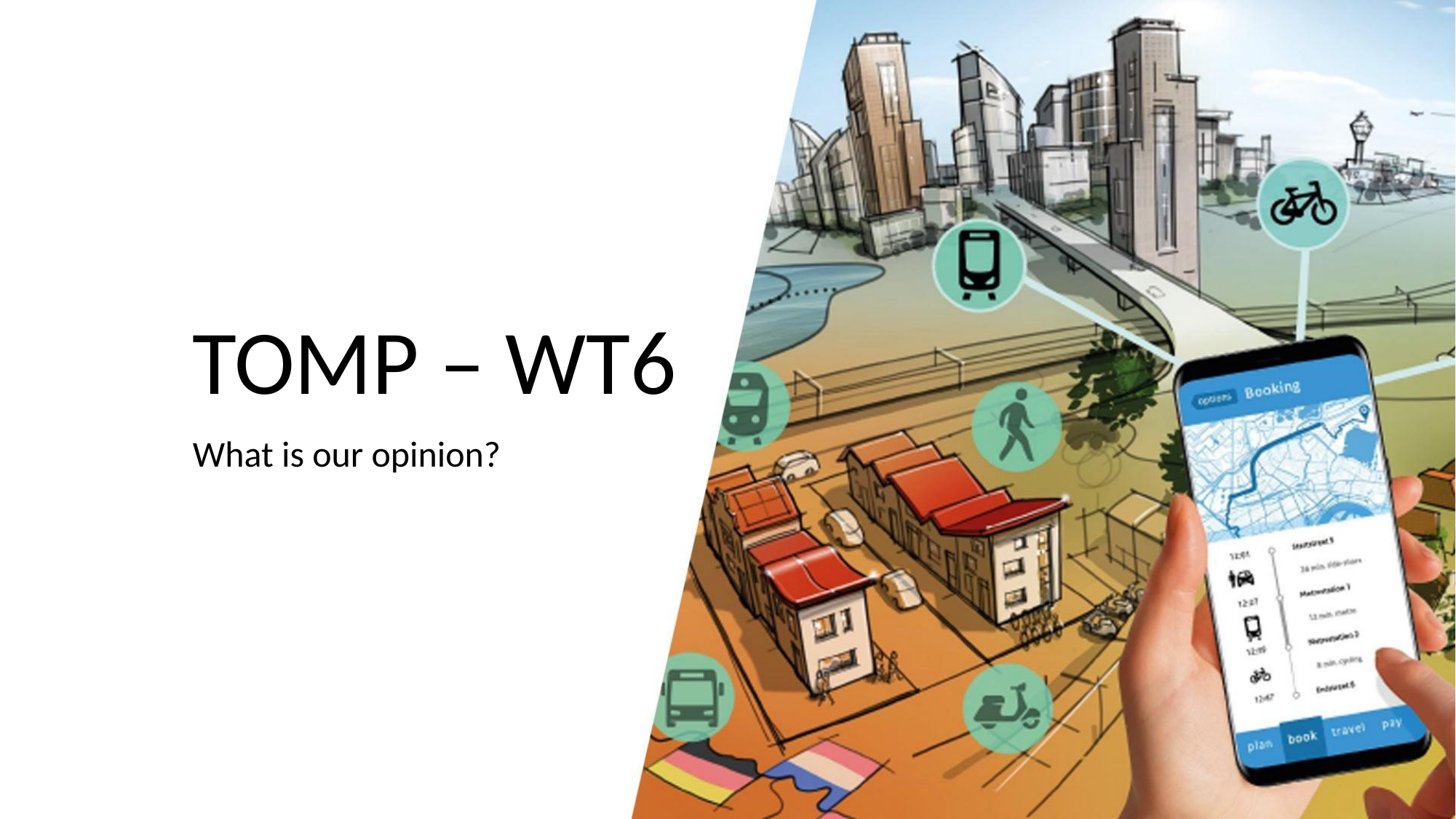

# TOMP – WT6
What is our opinion?